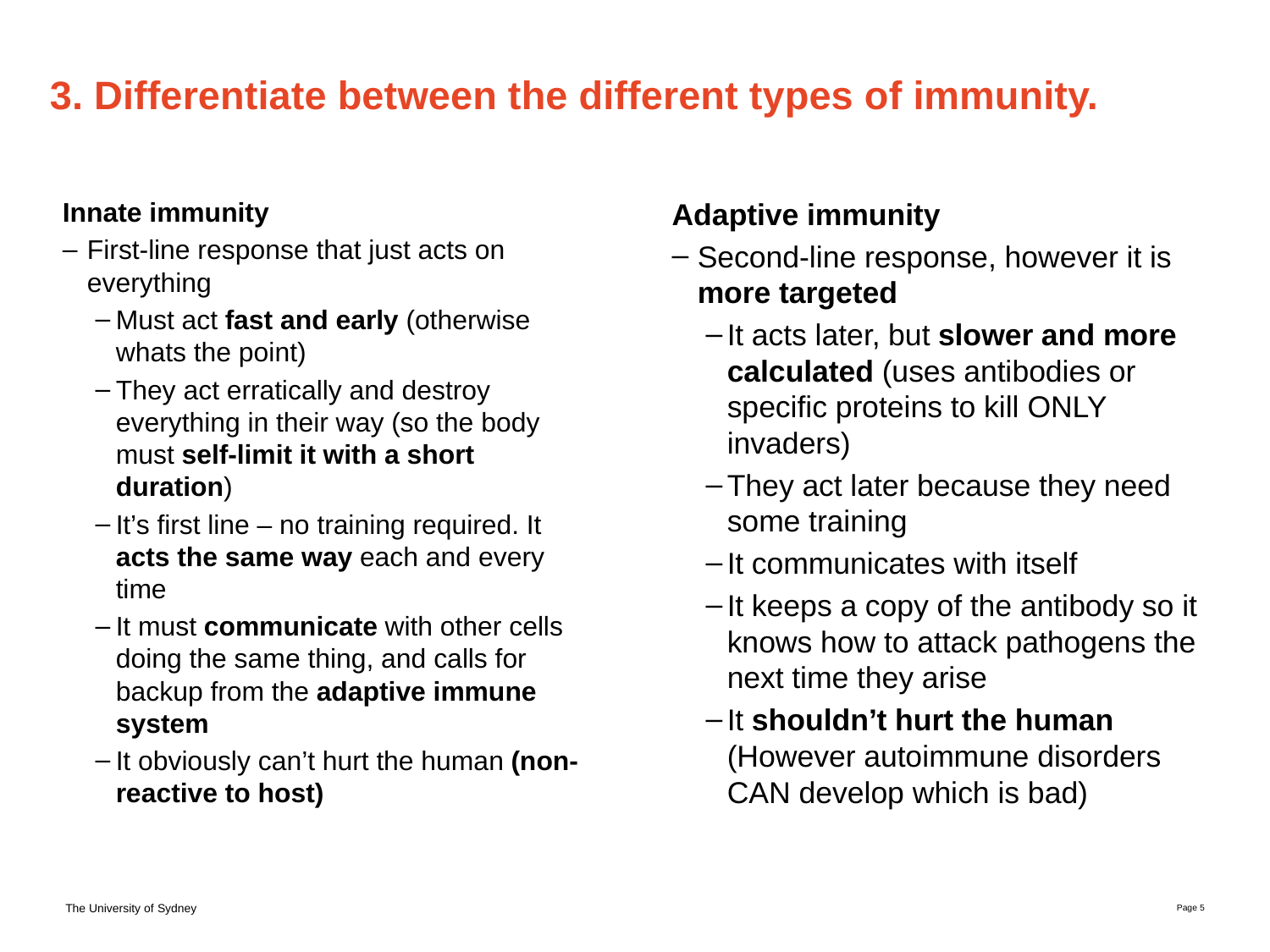

# 3. Differentiate between the different types of immunity.
Innate immunity
First-line response that just acts on everything
Must act fast and early (otherwise whats the point)
They act erratically and destroy everything in their way (so the body must self-limit it with a short duration)
It’s first line – no training required. It acts the same way each and every time
It must communicate with other cells doing the same thing, and calls for backup from the adaptive immune system
It obviously can’t hurt the human (non-reactive to host)
Adaptive immunity
Second-line response, however it is more targeted
It acts later, but slower and more calculated (uses antibodies or specific proteins to kill ONLY invaders)
They act later because they need some training
It communicates with itself
It keeps a copy of the antibody so it knows how to attack pathogens the next time they arise
It shouldn’t hurt the human (However autoimmune disorders CAN develop which is bad)